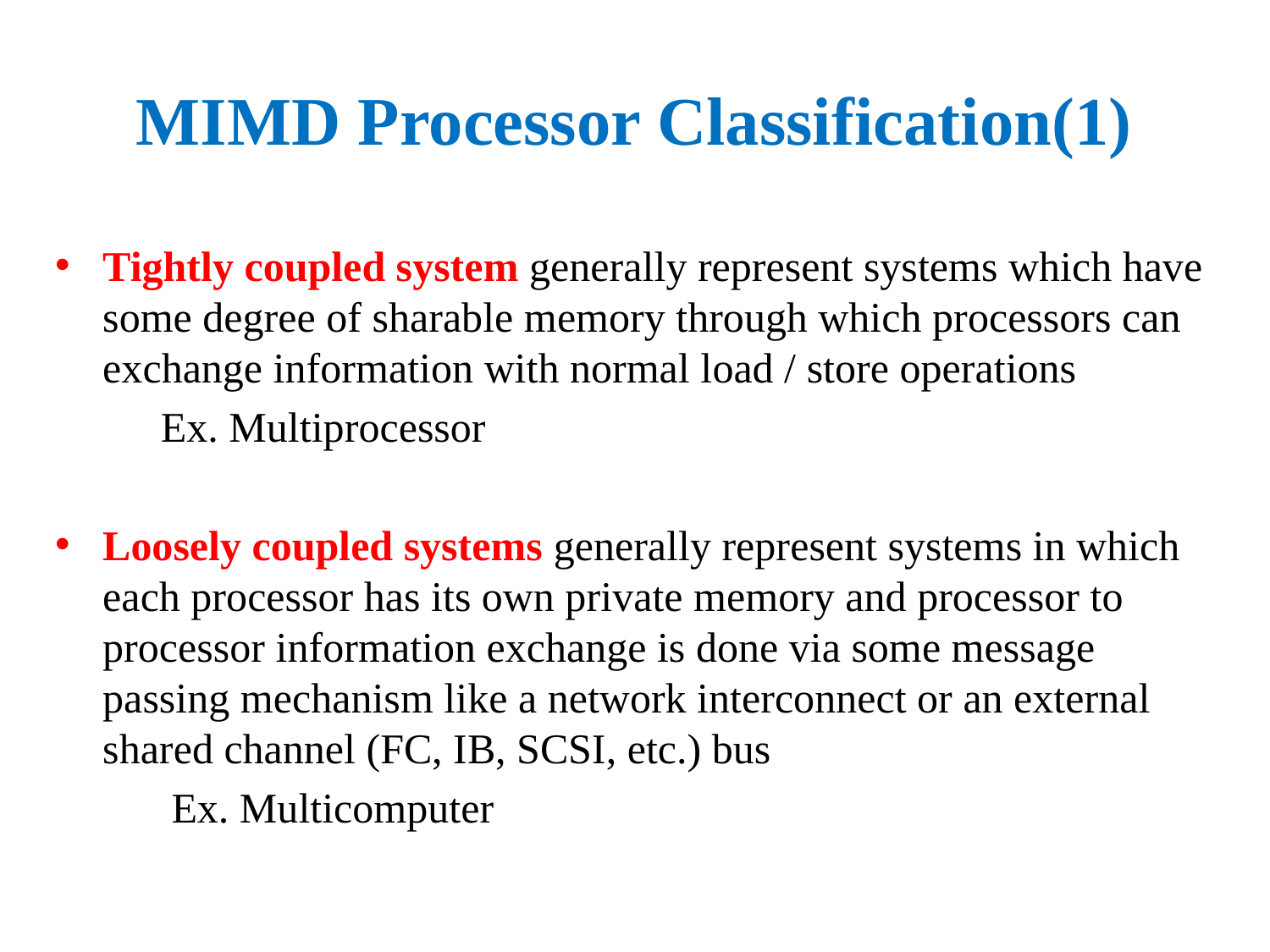

# MIMD Processor Classification(1)
Tightly coupled system generally represent systems which have some degree of sharable memory through which processors can exchange information with normal load / store operations
          Ex. Multiprocessor

Loosely coupled systems generally represent systems in which each processor has its own private memory and processor to processor information exchange is done via some message passing mechanism like a network interconnect or an external shared channel (FC, IB, SCSI, etc.) bus
           Ex. Multicomputer